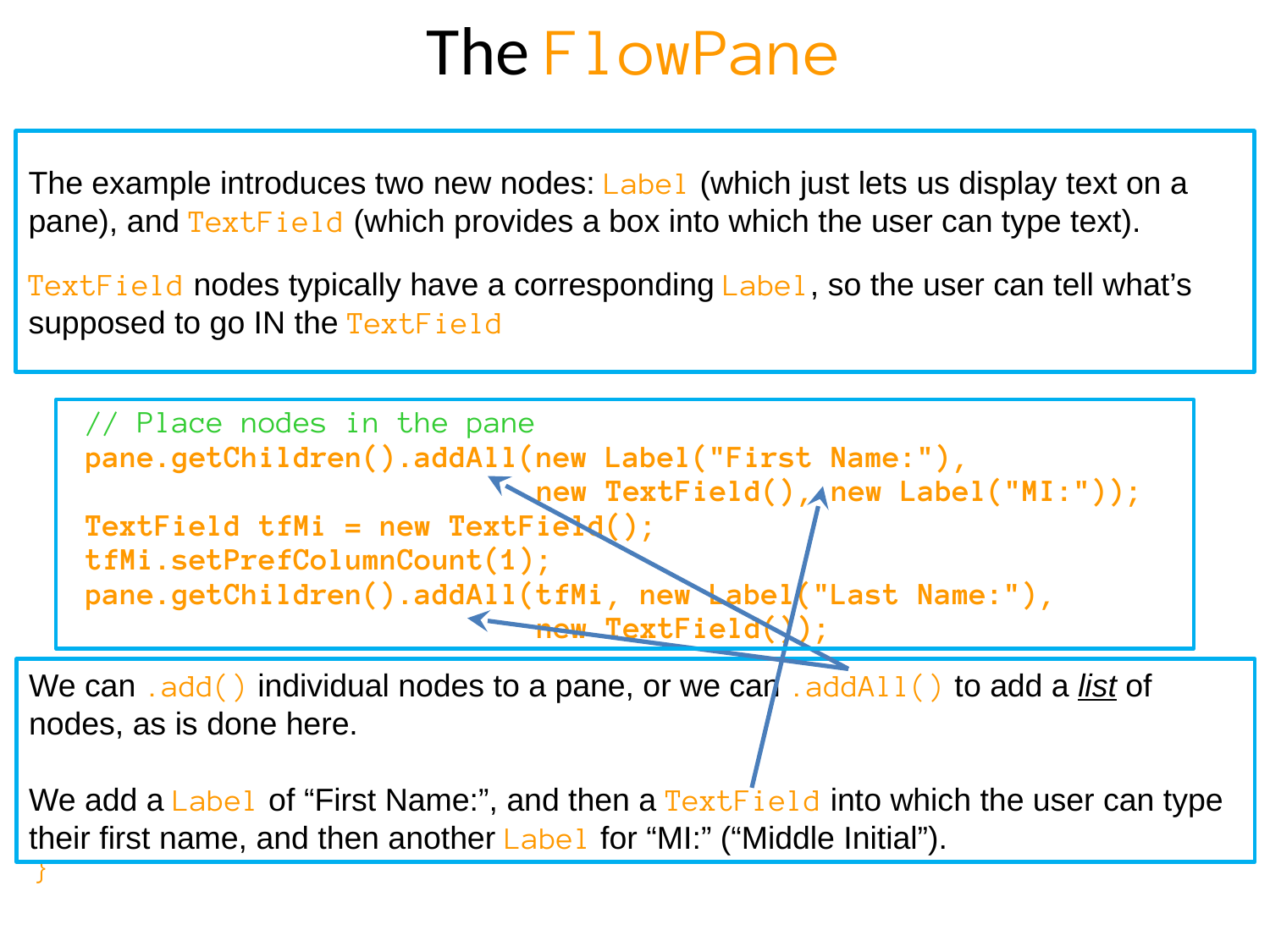

# The FlowPane
public void start(Stage primaryStage)
{
   // Create a pane and set its properties
   FlowPane pane = new FlowPane();
   pane.setPadding(new Insets(11, 12, 13, 14));
   pane.setHgap(5);
   pane.setVgap(5);

   // Place nodes in the pane
   pane.getChildren().addAll(new Label("First Name:"),
                             new TextField(), new Label("MI:"));
   TextField tfMi = new TextField();
   tfMi.setPrefColumnCount(1);
   pane.getChildren().addAll(tfMi, new Label("Last Name:"),
                             new TextField());

   // Create a scene and place it in the stage
   Scene scene = new Scene(pane, 200, 250);
   primaryStage.setTitle("ShowFlowPane"); // Set the stage title
   primaryStage.setScene(scene);          // Put scene in stage
   primaryStage.show();                   // Display the stage
}

The example introduces two new nodes: Label (which just lets us display text on a pane), and TextField (which provides a box into which the user can type text).

TextField nodes typically have a corresponding Label, so the user can tell what’s supposed to go IN the TextField

We can .add() individual nodes to a pane, or we can .addAll() to add a list of nodes, as is done here.

We add a Label of “First Name:”, and then a TextField into which the user can type their first name, and then another Label for “MI:” (“Middle Initial”).